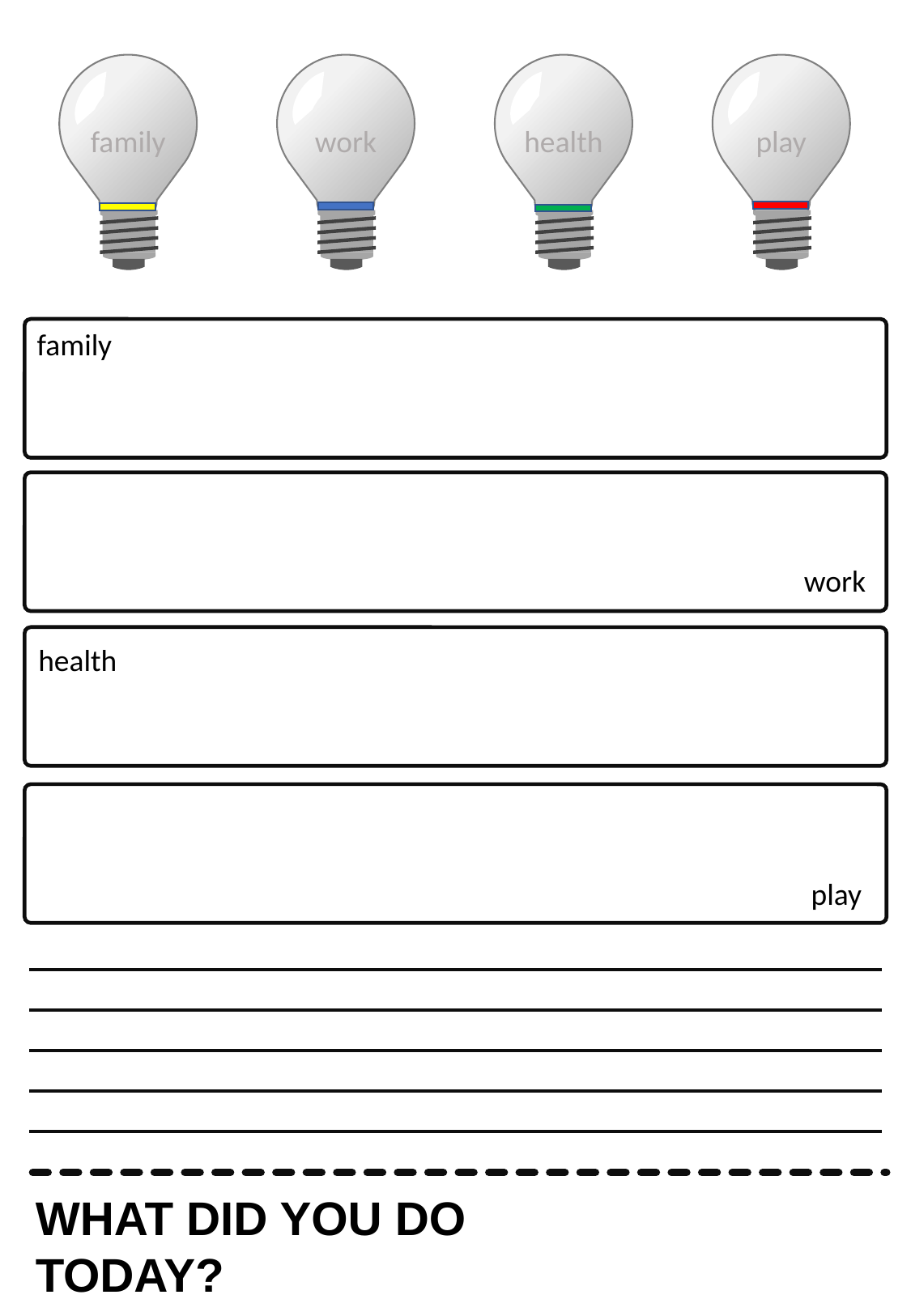

family

work

health

play

family

work

health

play
WHAT DID YOU DO TODAY?